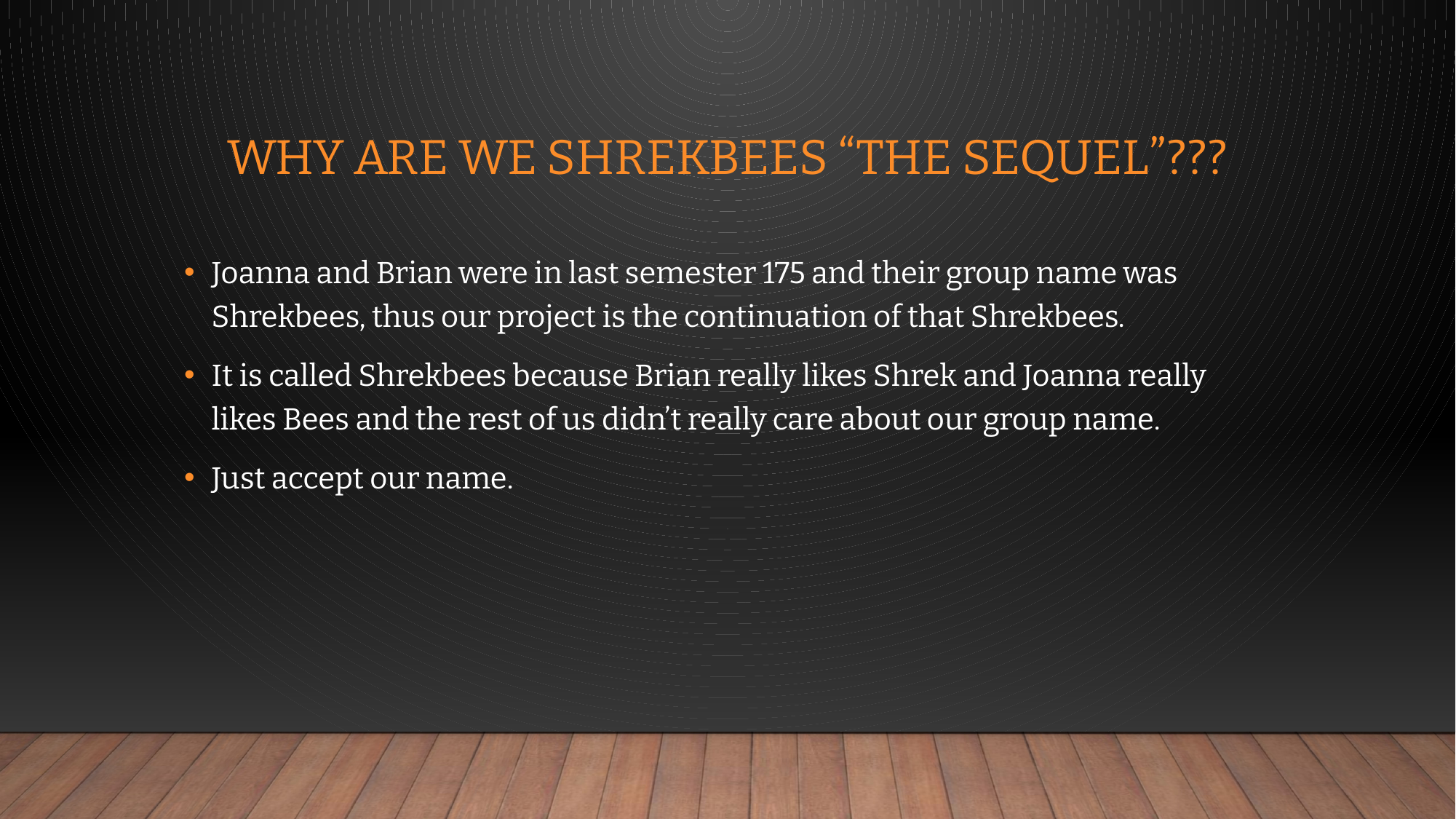

# Why are we shrekbees “the sequel”???
Joanna and Brian were in last semester 175 and their group name was Shrekbees, thus our project is the continuation of that Shrekbees.
It is called Shrekbees because Brian really likes Shrek and Joanna really likes Bees and the rest of us didn’t really care about our group name.
Just accept our name.